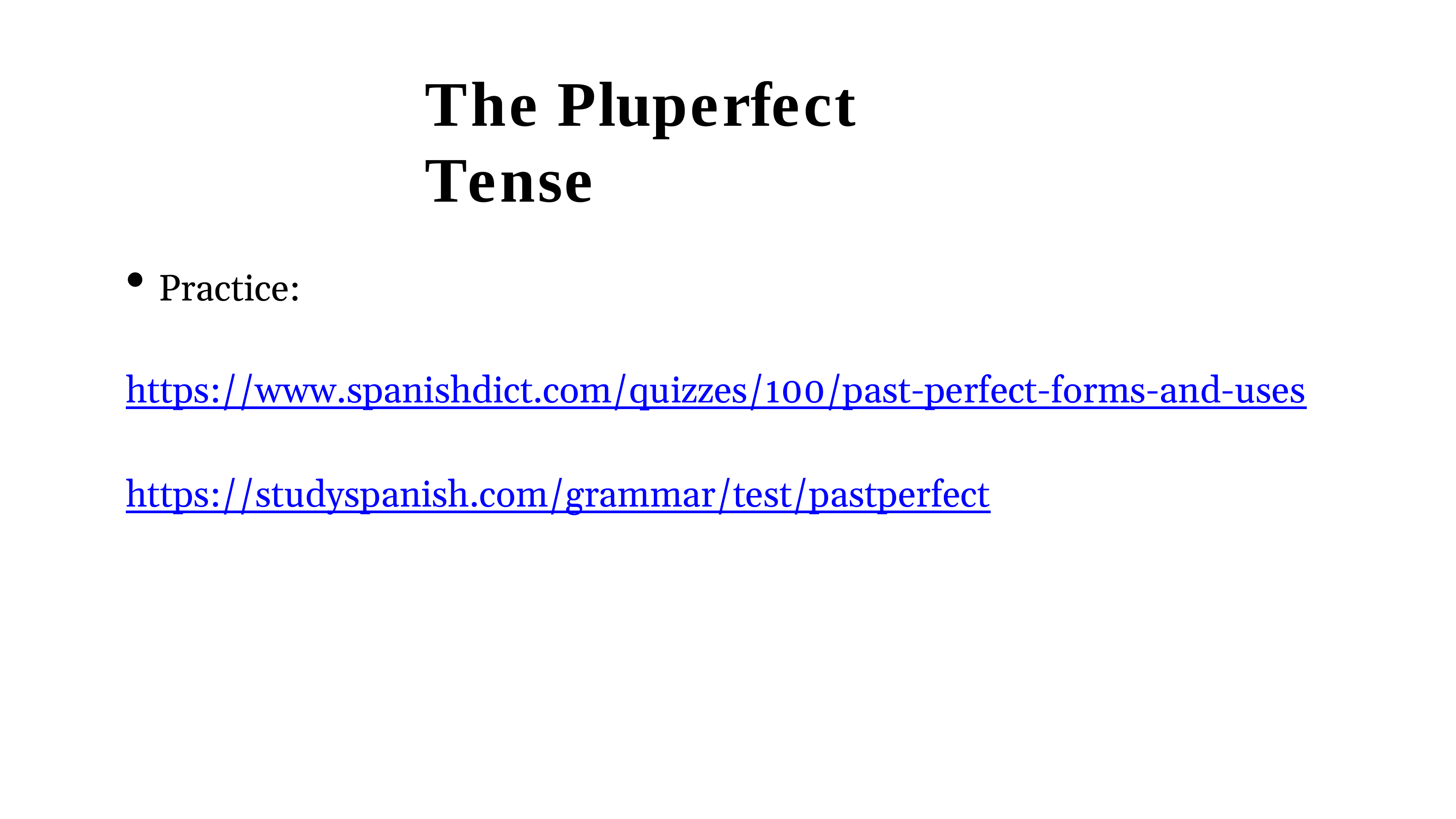

# The Pluperfect Tense
Practice:

https://www.spanishdict.com/quizzes/100/past-perfect-forms-and-uses

https://studyspanish.com/grammar/test/pastperfect